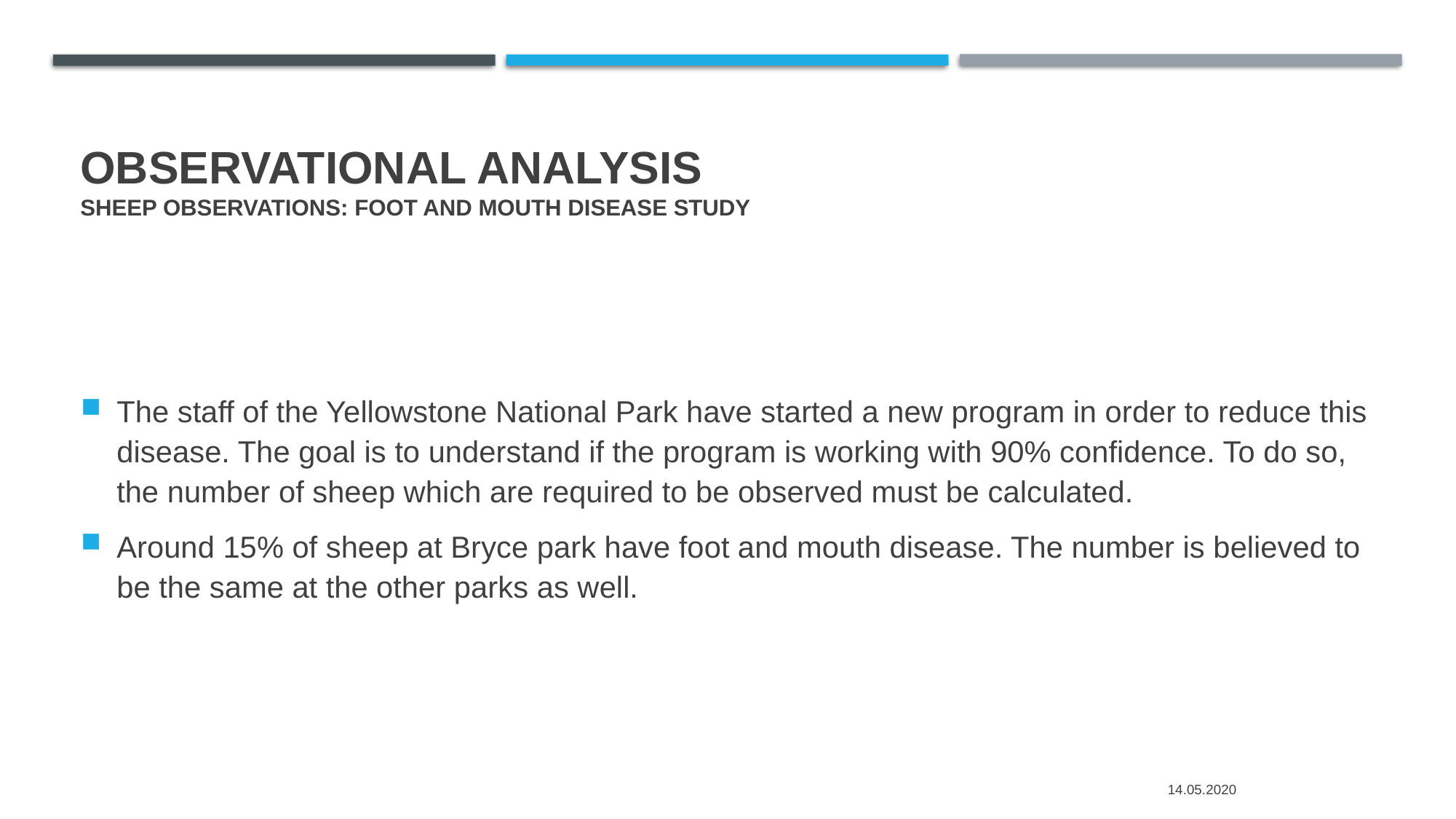

# Observational analysis Sheep observations: foot and mouth disease study
The staff of the Yellowstone National Park have started a new program in order to reduce this disease. The goal is to understand if the program is working with 90% confidence. To do so, the number of sheep which are required to be observed must be calculated.
Around 15% of sheep at Bryce park have foot and mouth disease. The number is believed to be the same at the other parks as well.
14.05.2020